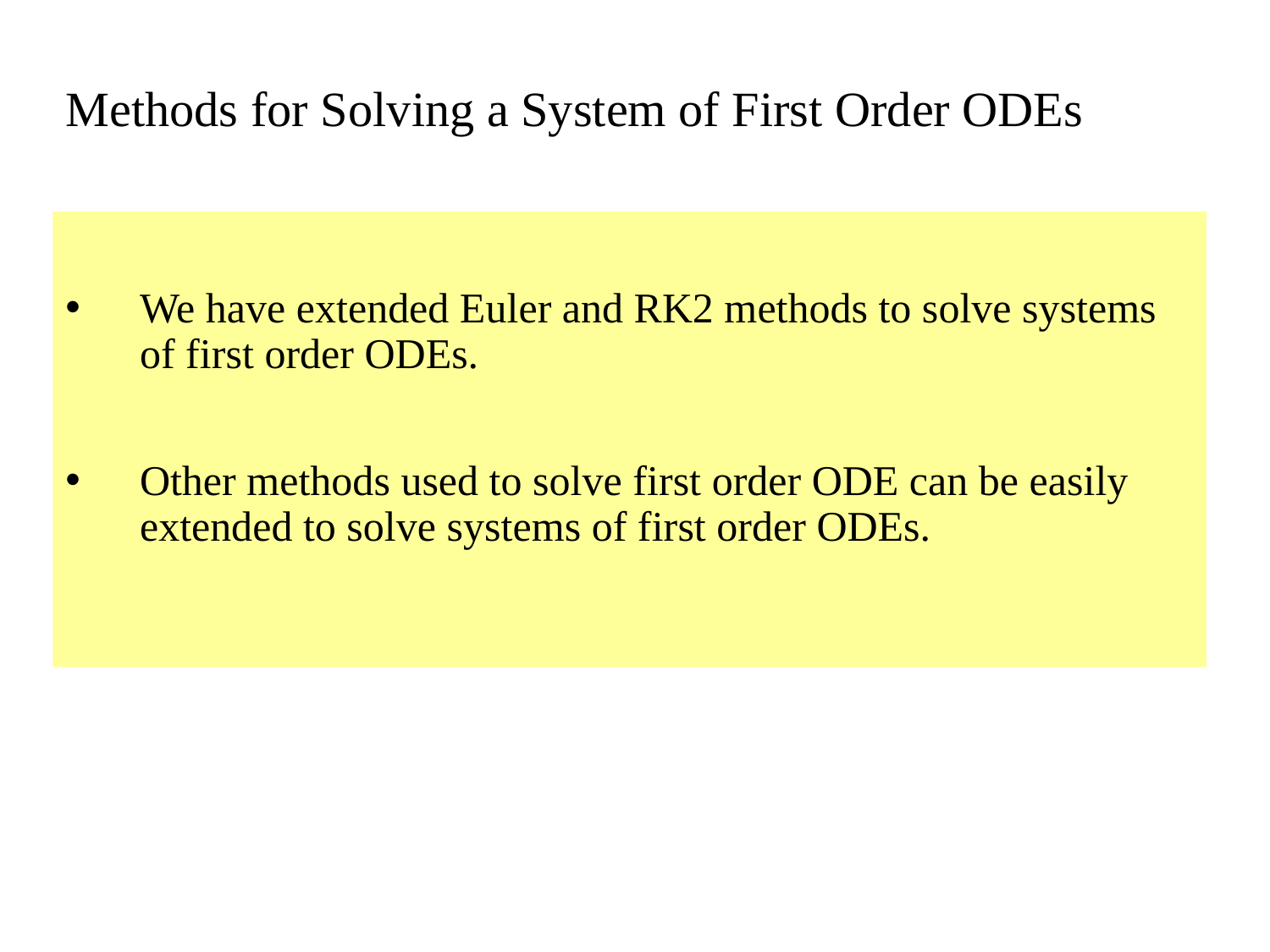

# Methods for Solving a System of First Order ODEs

We have extended Euler and RK2 methods to solve systems of first order ODEs.

Other methods used to solve first order ODE can be easily extended to solve systems of first order ODEs.